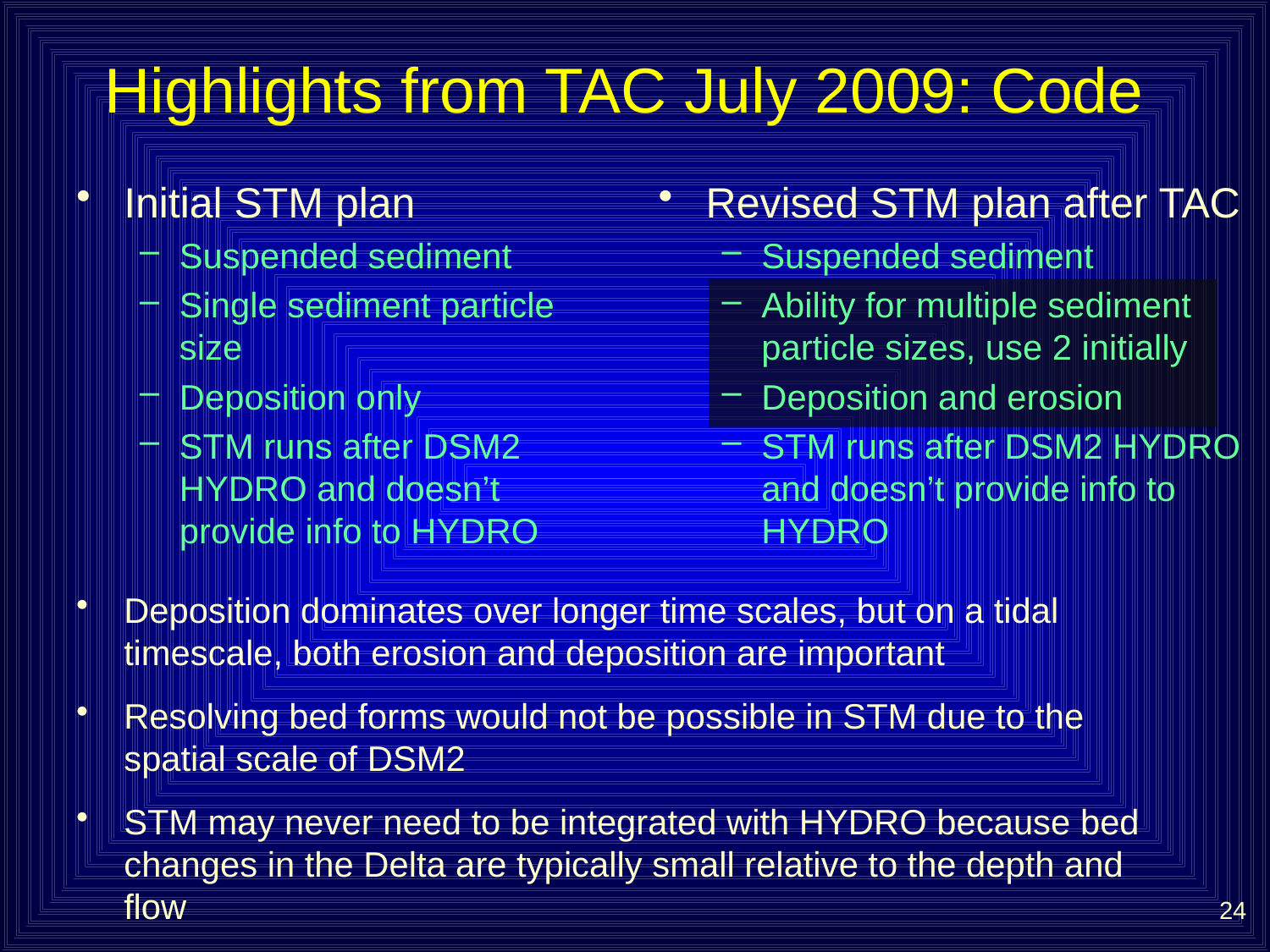

# Highlights from TAC July 2009: Code
Initial STM plan
Suspended sediment
Single sediment particle size
Deposition only
STM runs after DSM2 HYDRO and doesn’t provide info to HYDRO
Revised STM plan after TAC
Suspended sediment
Ability for multiple sediment particle sizes, use 2 initially
Deposition and erosion
STM runs after DSM2 HYDRO and doesn’t provide info to HYDRO

Deposition dominates over longer time scales, but on a tidal timescale, both erosion and deposition are important
Resolving bed forms would not be possible in STM due to the spatial scale of DSM2
STM may never need to be integrated with HYDRO because bed changes in the Delta are typically small relative to the depth and flow
24